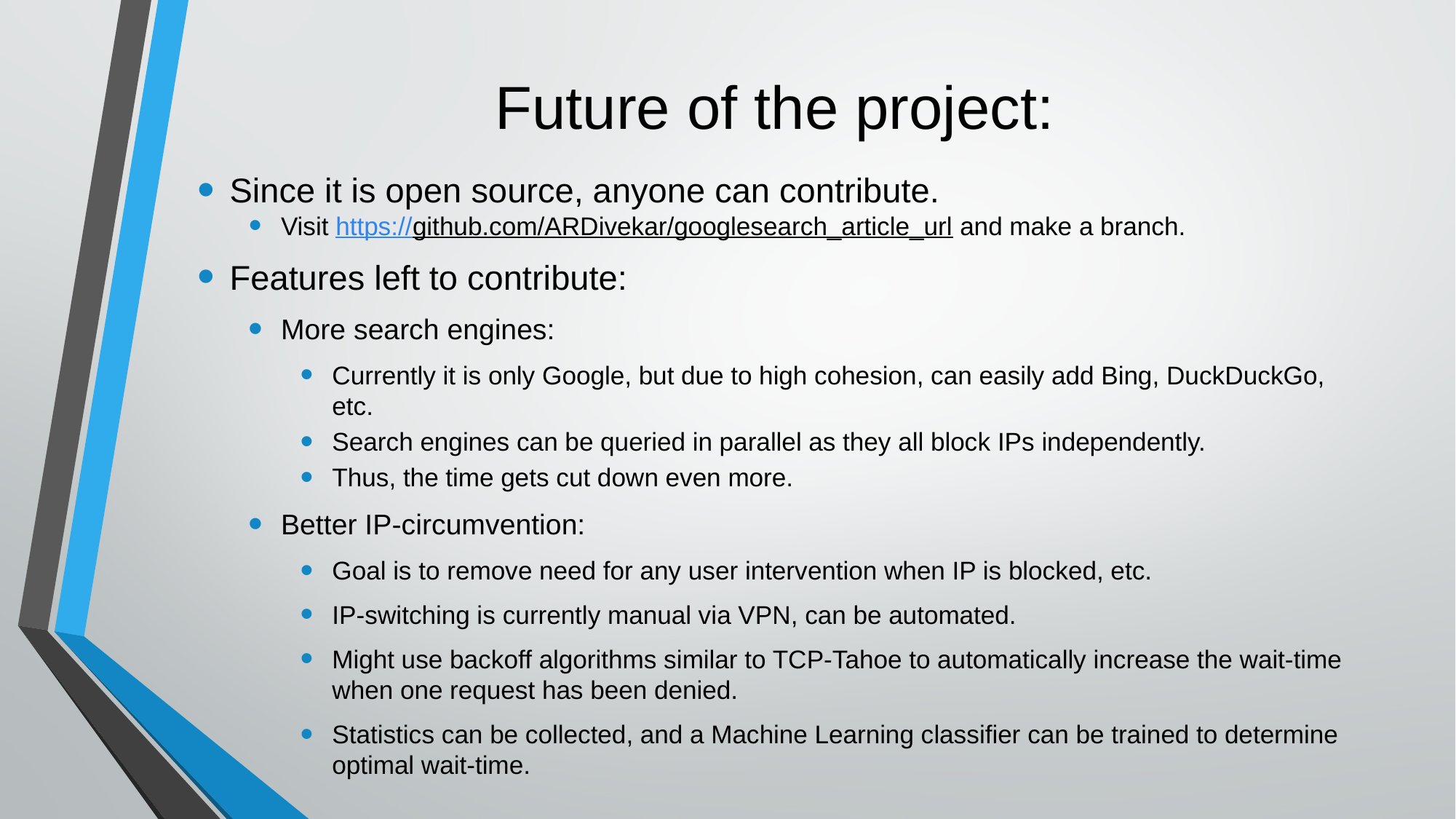

# Future of the project:
Since it is open source, anyone can contribute.
Visit https://github.com/ARDivekar/googlesearch_article_url and make a branch.
Features left to contribute:
More search engines:
Currently it is only Google, but due to high cohesion, can easily add Bing, DuckDuckGo, etc.
Search engines can be queried in parallel as they all block IPs independently.
Thus, the time gets cut down even more.
Better IP-circumvention:
Goal is to remove need for any user intervention when IP is blocked, etc.
IP-switching is currently manual via VPN, can be automated.
Might use backoff algorithms similar to TCP-Tahoe to automatically increase the wait-time when one request has been denied.
Statistics can be collected, and a Machine Learning classifier can be trained to determine optimal wait-time.